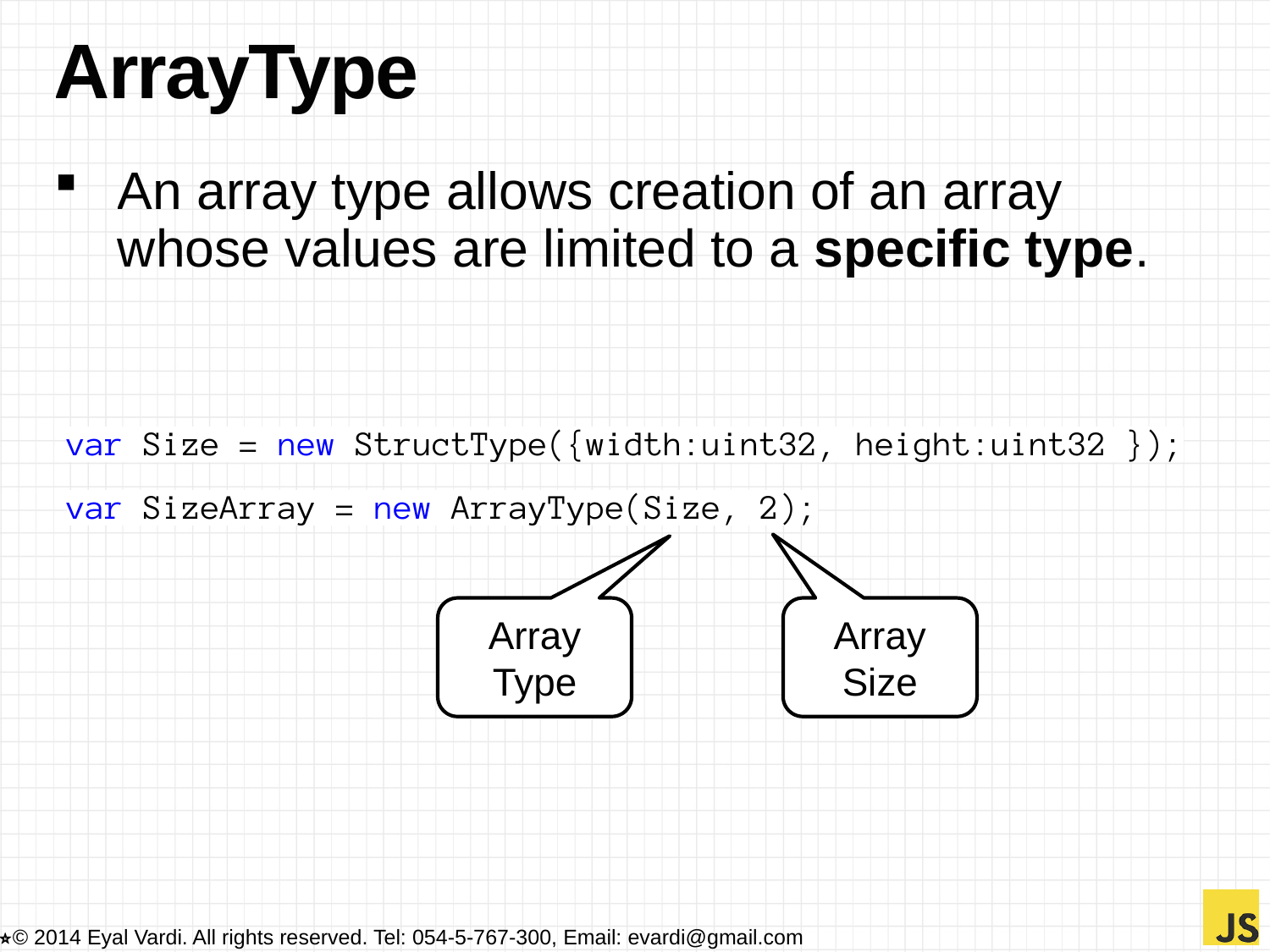

# ArrayType
An array type allows creation of an array whose values are limited to a specific type.
var Size = new StructType({width:uint32, height:uint32 });
var SizeArray = new ArrayType(Size, 2);
Array Type
Array Size